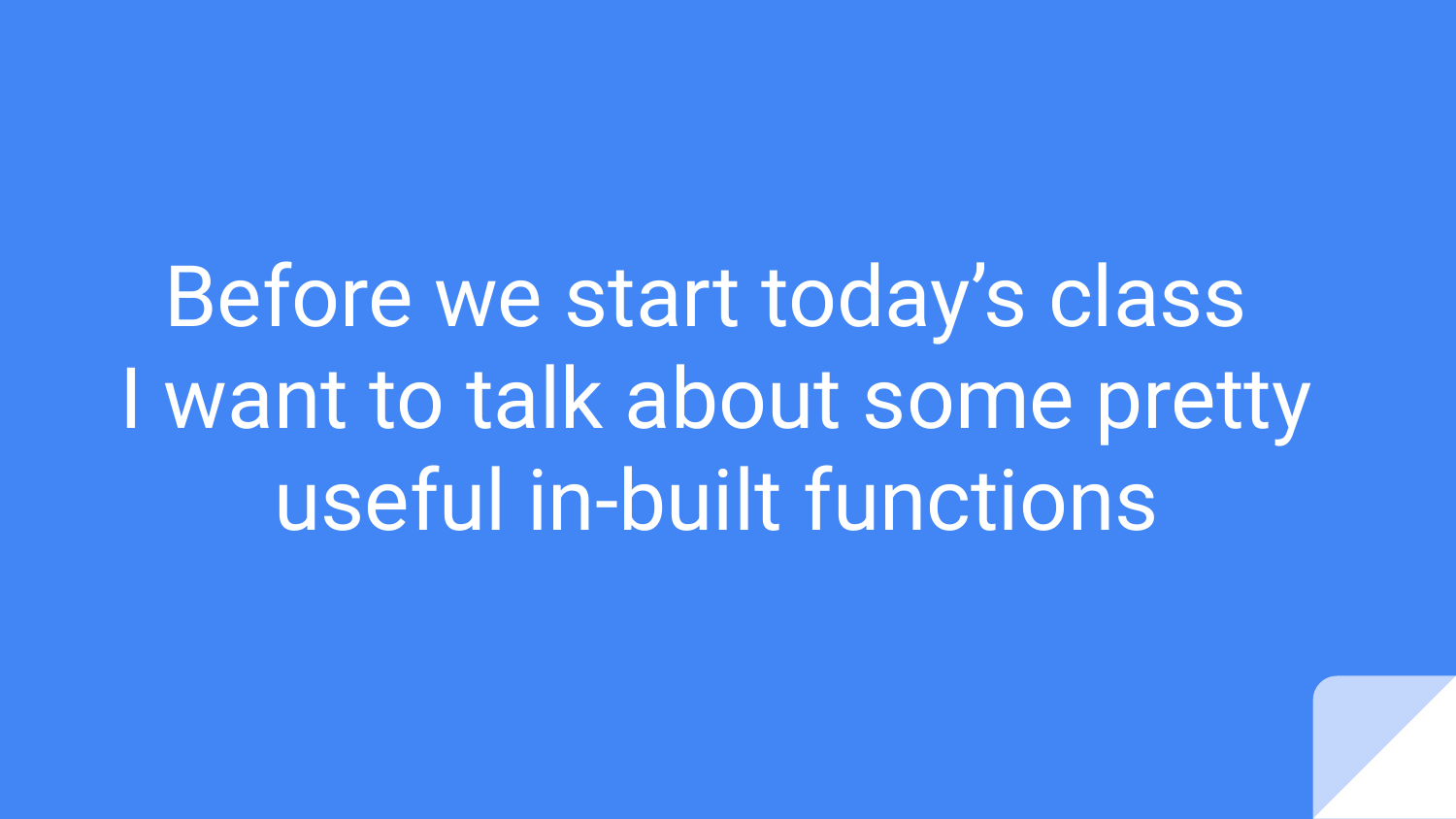

# Before we start today’s class
I want to talk about some pretty useful in-built functions